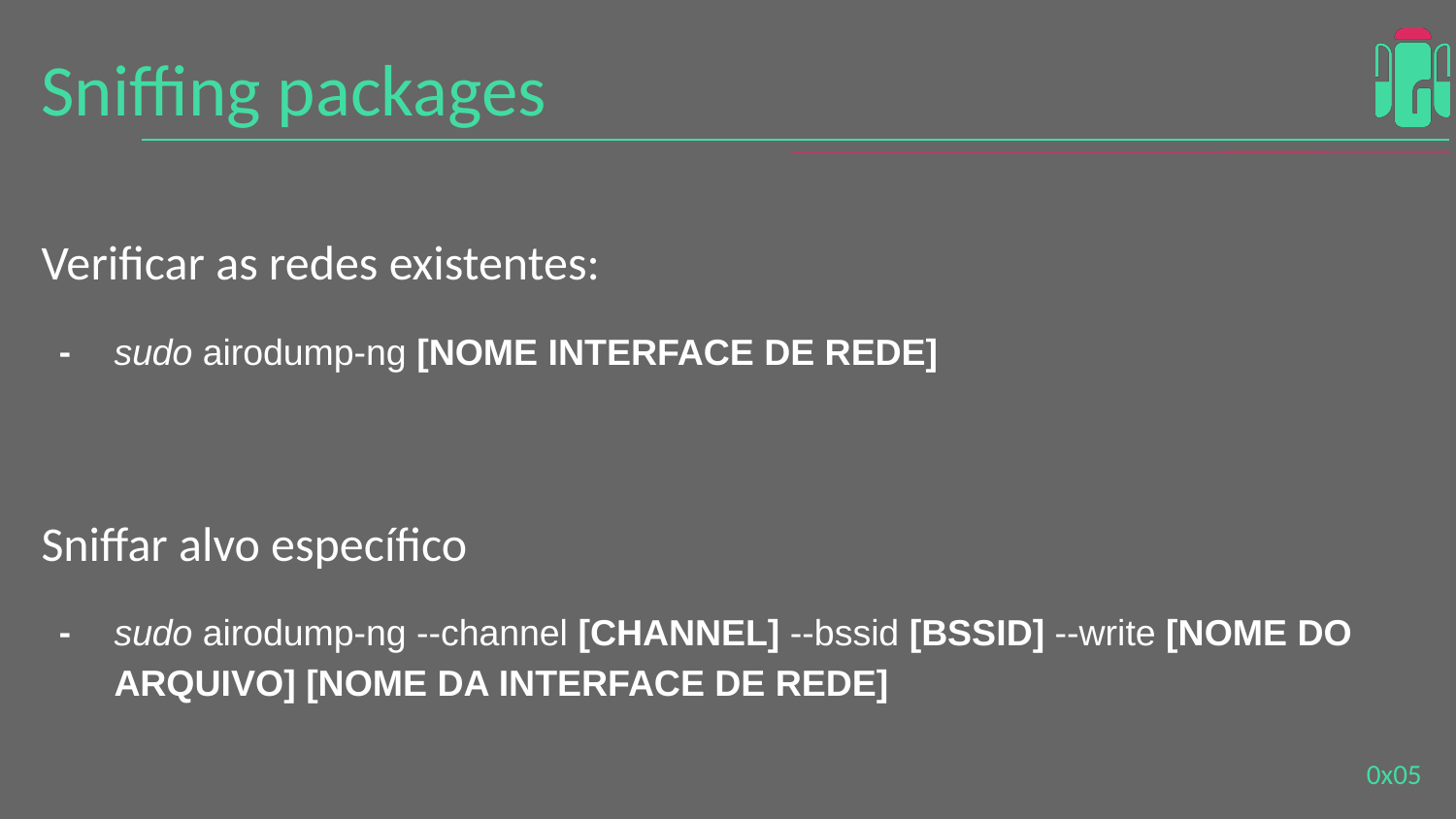

# Sniffing packages
Verificar as redes existentes:
sudo airodump-ng [NOME INTERFACE DE REDE]

Sniffar alvo específico
sudo airodump-ng --channel [CHANNEL] --bssid [BSSID] --write [NOME DO ARQUIVO] [NOME DA INTERFACE DE REDE]
0x05